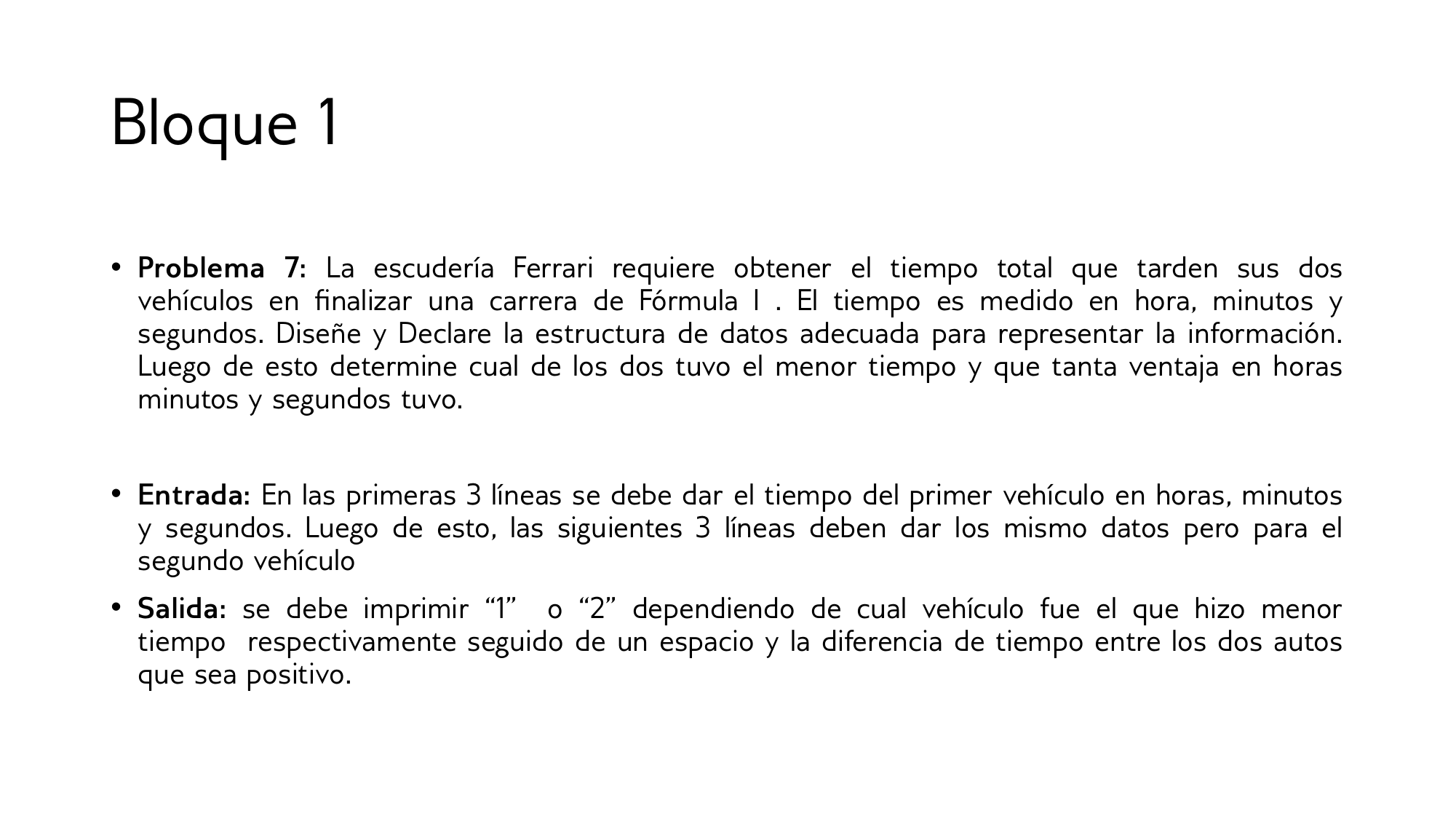

# Bloque 1
Problema 7: La escudería Ferrari requiere obtener el tiempo total que tarden sus dos vehículos en finalizar una carrera de Fórmula I . El tiempo es medido en hora, minutos y segundos. Diseñe y Declare la estructura de datos adecuada para representar la información. Luego de esto determine cual de los dos tuvo el menor tiempo y que tanta ventaja en horas minutos y segundos tuvo.

Entrada: En las primeras 3 líneas se debe dar el tiempo del primer vehículo en horas, minutos y segundos. Luego de esto, las siguientes 3 líneas deben dar los mismo datos pero para el segundo vehículo
Salida: se debe imprimir “1”  o “2” dependiendo de cual vehículo fue el que hizo menor tiempo  respectivamente seguido de un espacio y la diferencia de tiempo entre los dos autos que sea positivo.